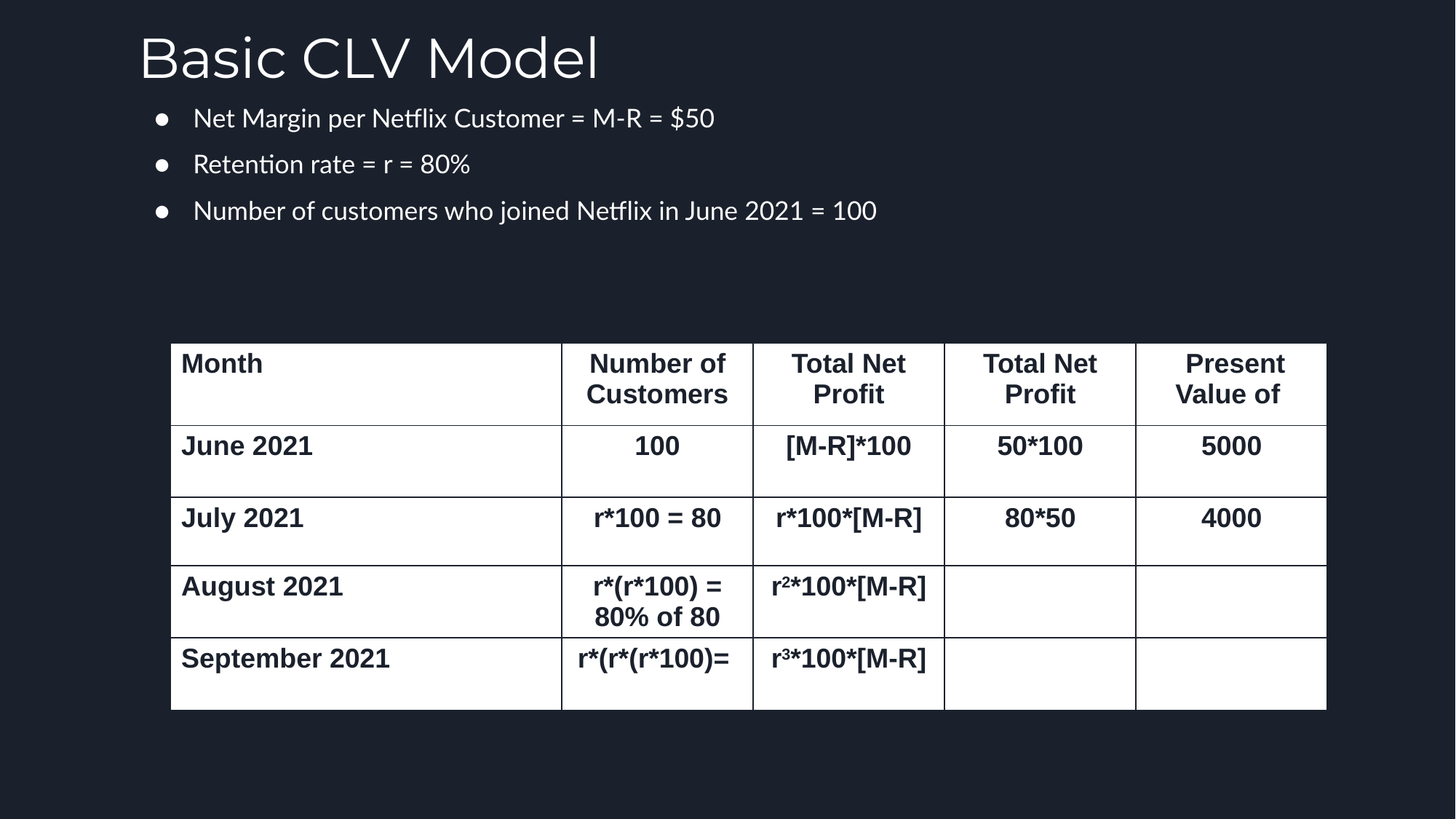

# Basic CLV Model
Net Margin per Netflix Customer = M-R = $50
Retention rate = r = 80%
Number of customers who joined Netflix in June 2021 = 100
| Month | Number of Customers | Total Net Profit | Total Net Profit | Present Value of |
| --- | --- | --- | --- | --- |
| June 2021 | 100 | [M-R]\*100 | 50\*100 | 5000 |
| July 2021 | r\*100 = 80 | r\*100\*[M-R] | 80\*50 | 4000 |
| August 2021 | r\*(r\*100) = 80% of 80 | r2\*100\*[M-R] |  |  |
| September 2021 | r\*(r\*(r\*100)= | r3\*100\*[M-R] |  |  |